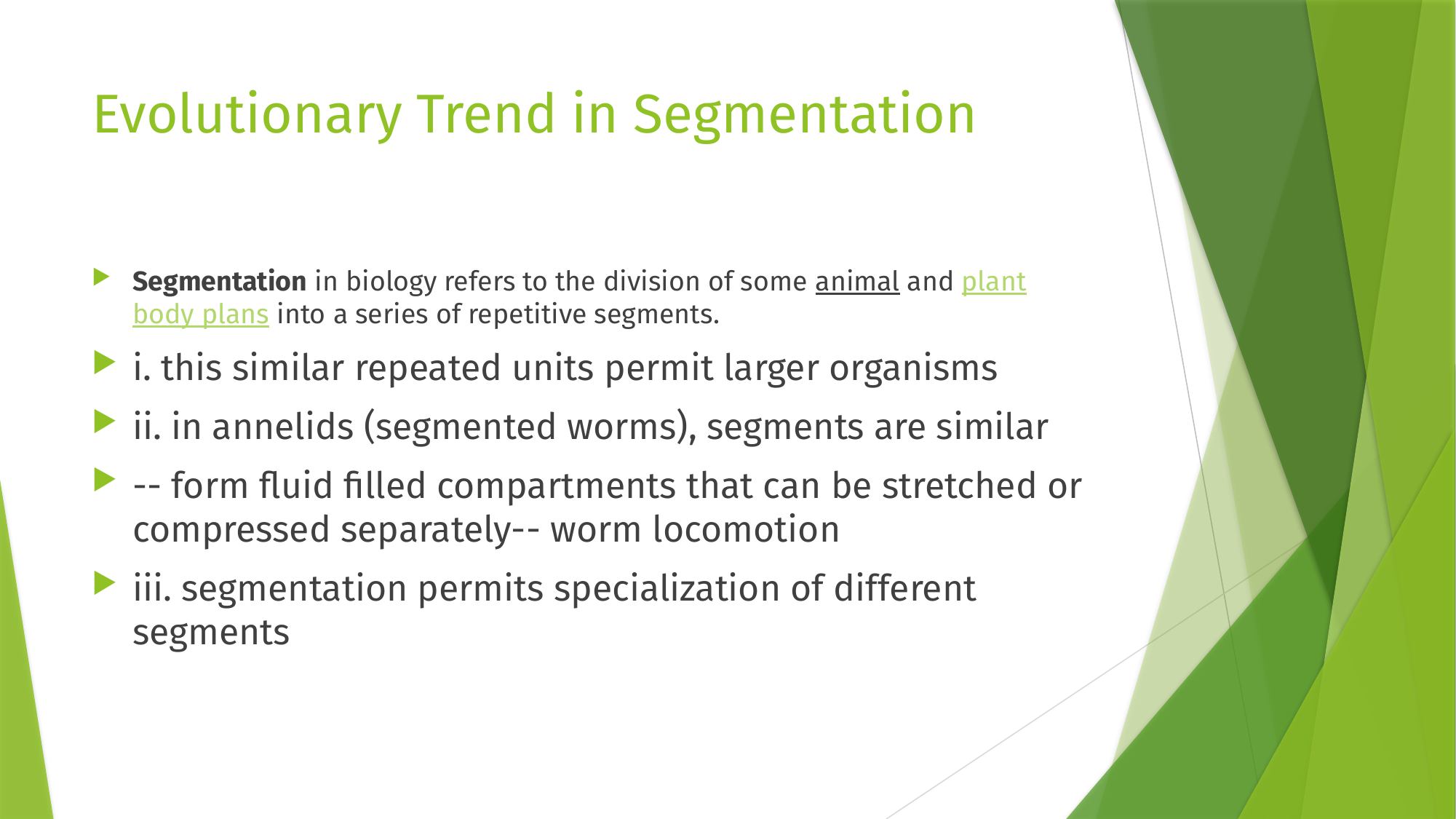

# Evolutionary Trend in Segmentation
Segmentation in biology refers to the division of some animal and plant body plans into a series of repetitive segments.
i. this similar repeated units permit larger organisms
ii. in annelids (segmented worms), segments are similar
-- form fluid filled compartments that can be stretched or compressed separately-- worm locomotion
iii. segmentation permits specialization of different segments